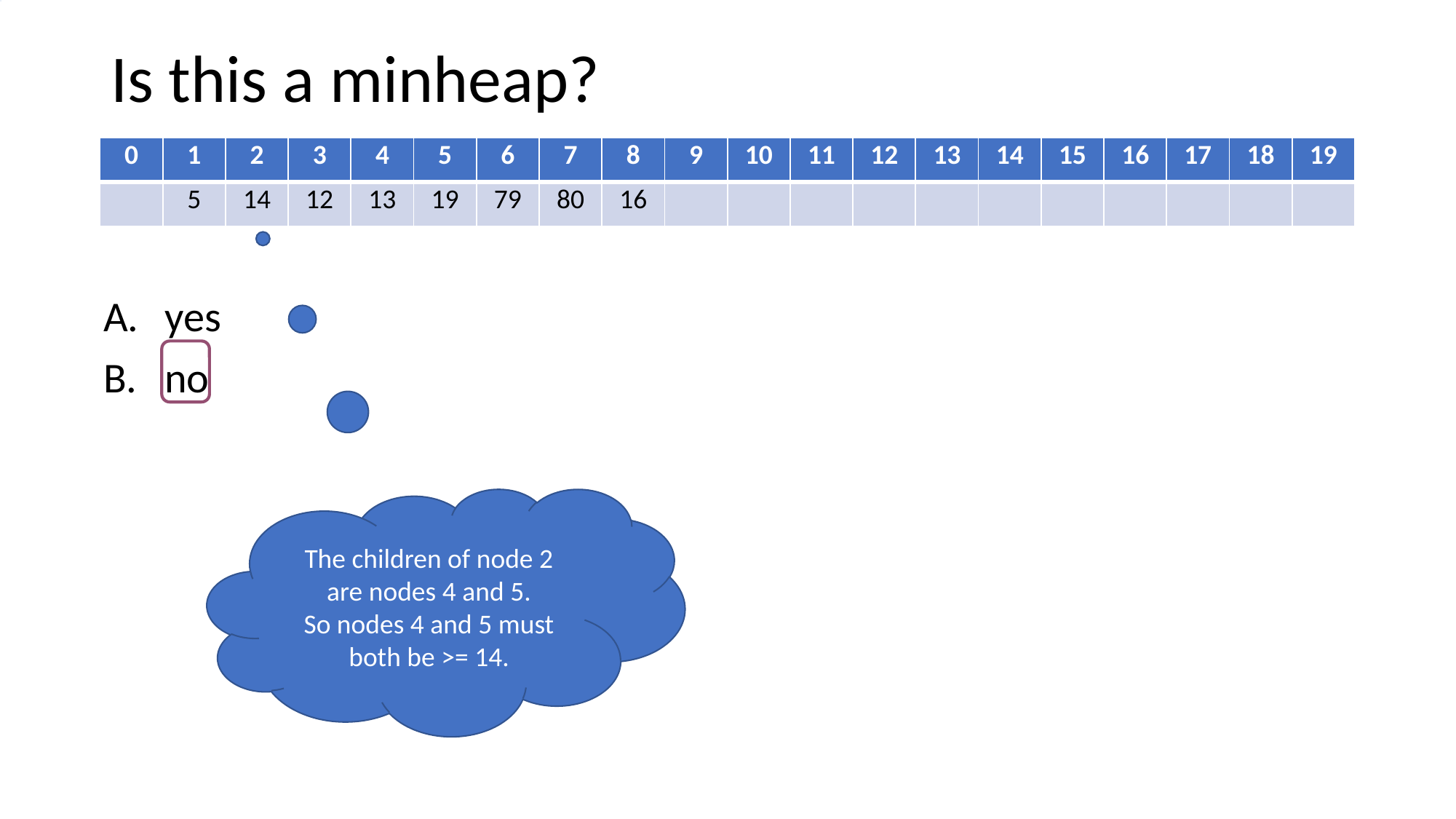

# Is this a minheap?
| 0 | 1 | 2 | 3 | 4 | 5 | 6 | 7 | 8 | 9 | 10 | 11 | 12 | 13 | 14 | 15 | 16 | 17 | 18 | 19 |
| --- | --- | --- | --- | --- | --- | --- | --- | --- | --- | --- | --- | --- | --- | --- | --- | --- | --- | --- | --- |
|  | 5 | 14 | 12 | 13 | 19 | 79 | 80 | 16 |  |  |  |  |  |  |  |  |  |  |  |
yes
no

The children of node 2 are nodes 4 and 5.
So nodes 4 and 5 must both be >= 14.